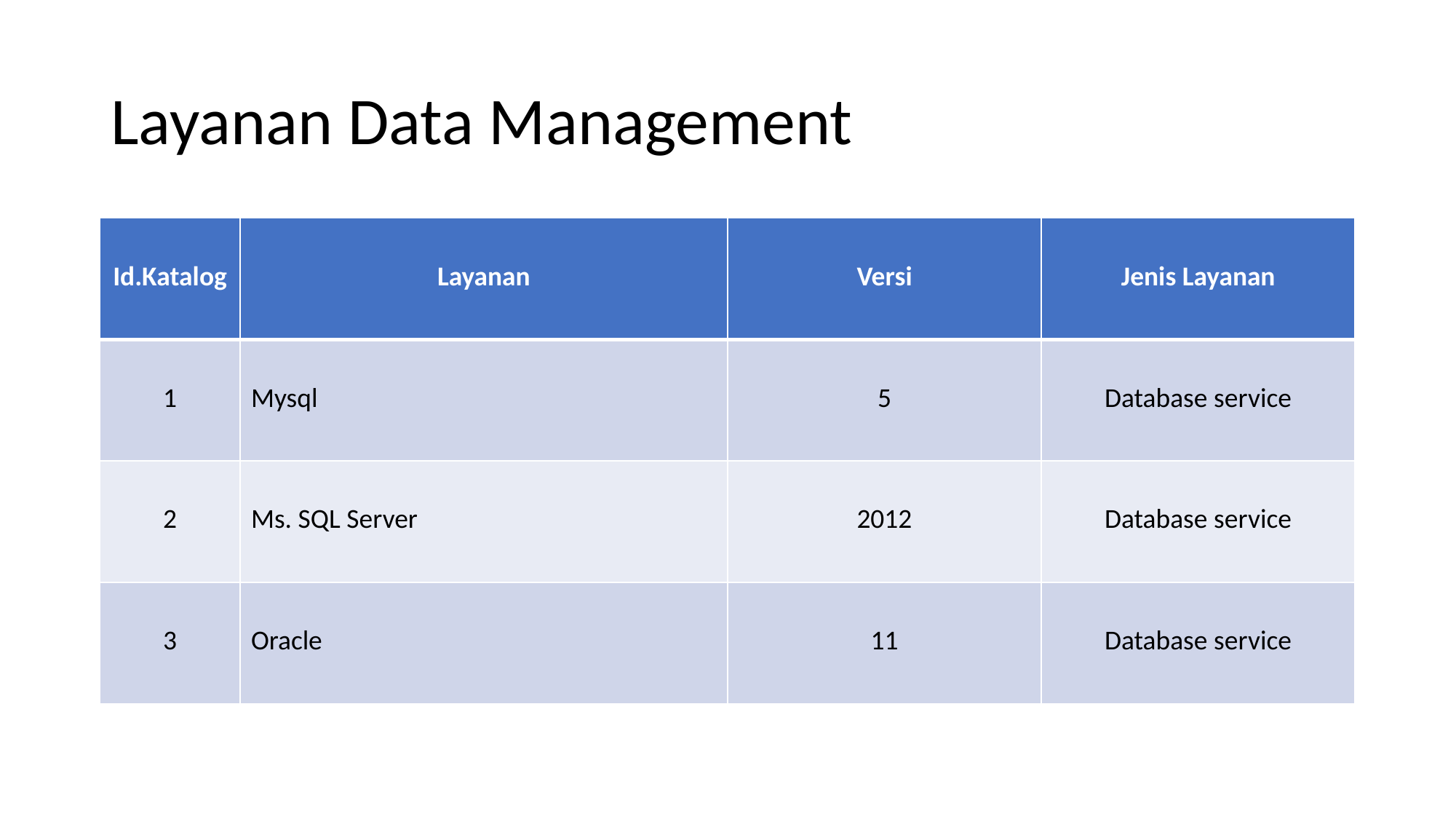

# Layanan Data Management
| Id.Katalog | Layanan | Versi | Jenis Layanan |
| --- | --- | --- | --- |
| 1 | Mysql | 5 | Database service |
| 2 | Ms. SQL Server | 2012 | Database service |
| 3 | Oracle | 11 | Database service |